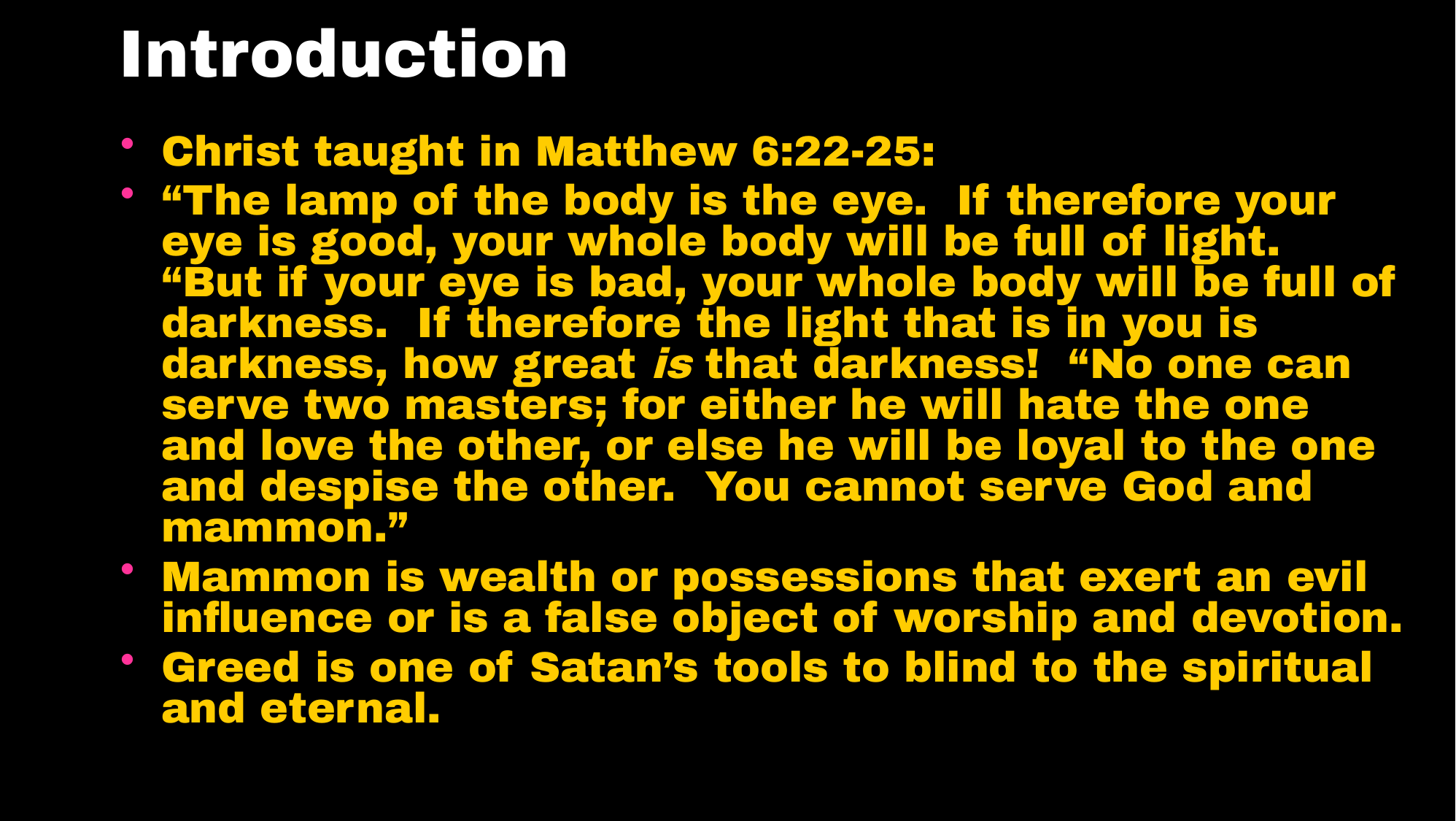

# Introduction
Christ taught in Matthew 6:22-25:
“The lamp of the body is the eye.  If therefore your eye is good, your whole body will be full of light.  “But if your eye is bad, your whole body will be full of darkness.  If therefore the light that is in you is darkness, how great is that darkness!  “No one can serve two masters; for either he will hate the one and love the other, or else he will be loyal to the one and despise the other.  You cannot serve God and mammon.”
Mammon is wealth or possessions that exert an evil influence or is a false object of worship and devotion.
Greed is one of Satan’s tools to blind to the spiritual and eternal.